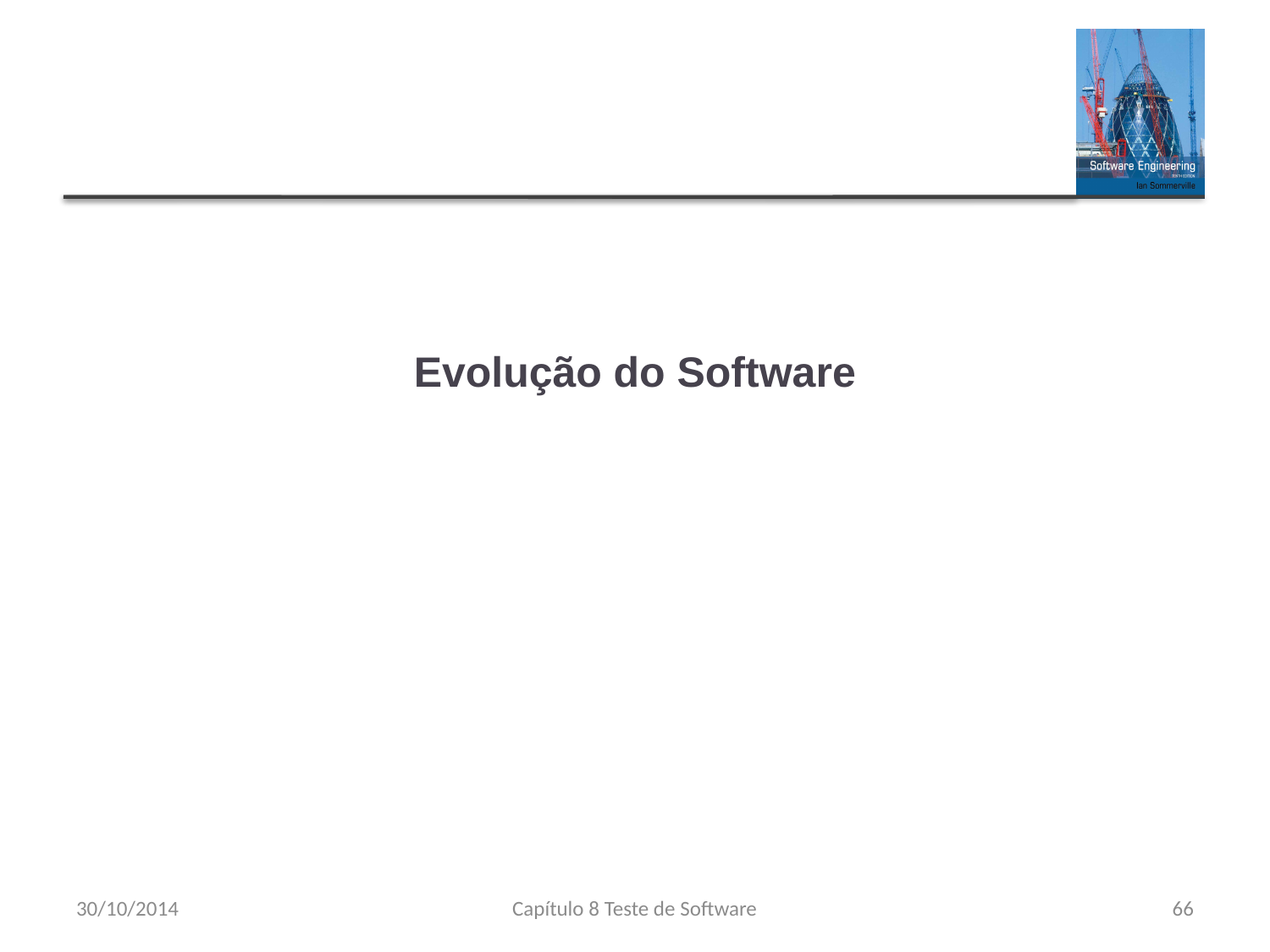

# Evolução do Software
30/10/2014
Capítulo 8 Teste de Software
66